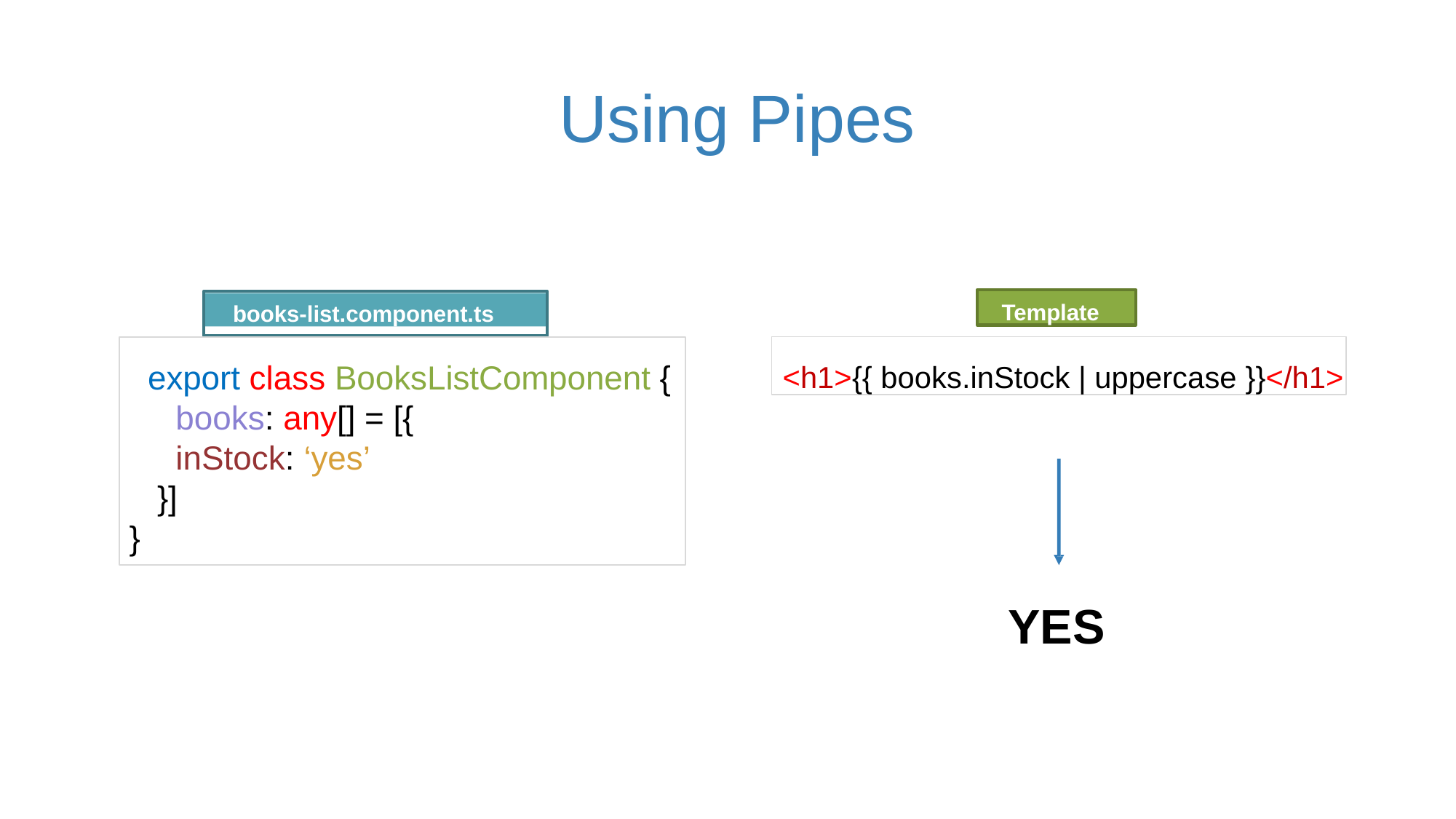

# Using Pipes
Template

books-list.component.ts
<h1>{{ books.inStock | uppercase }}</h1>

export class BooksListComponent {  books: any[] = [{
inStock: ‘yes’
}]
}

YES